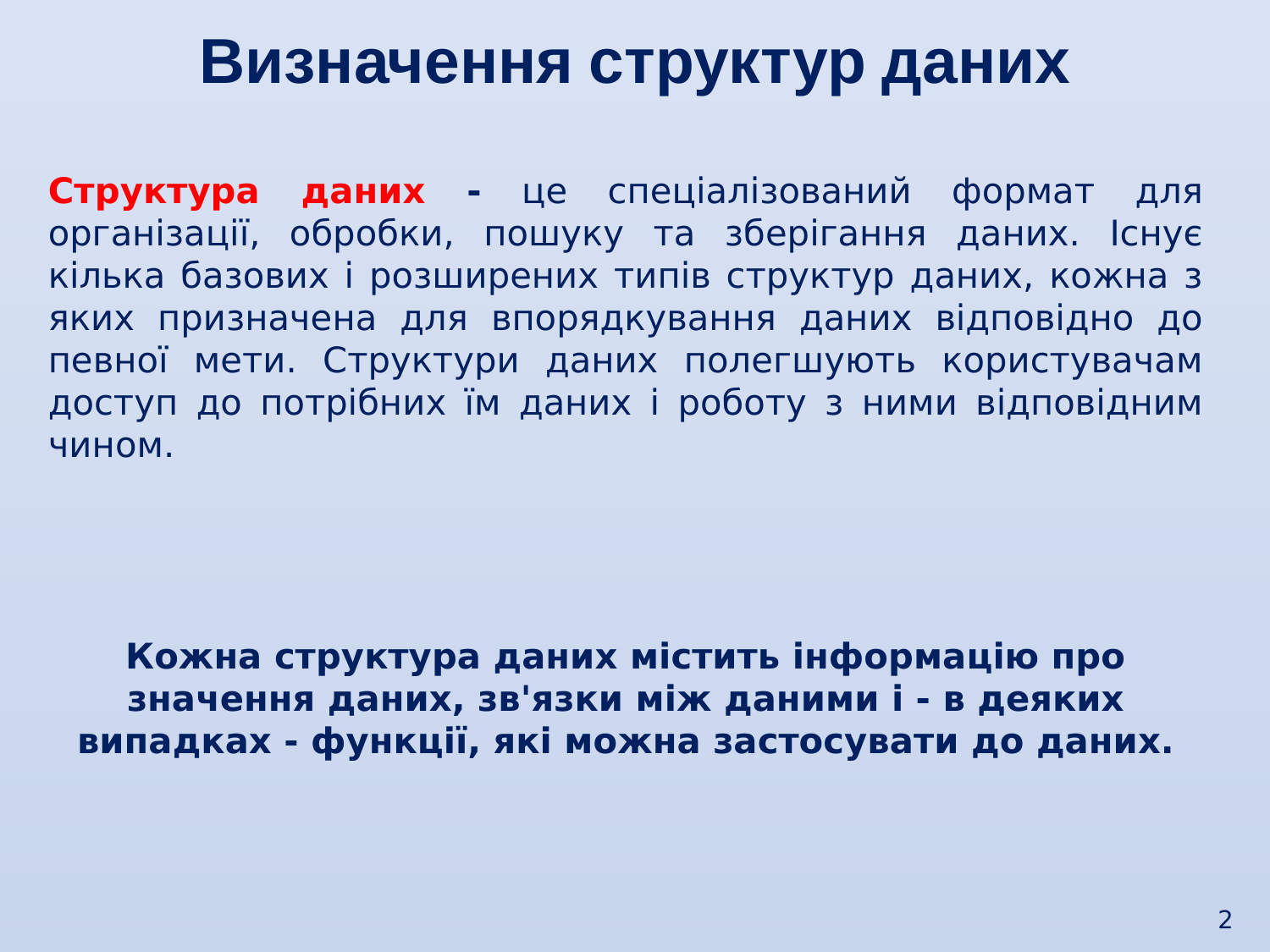

Визначення структур даних
Структура даних - це спеціалізований формат для організації, обробки, пошуку та зберігання даних. Існує кілька базових і розширених типів структур даних, кожна з яких призначена для впорядкування даних відповідно до певної мети. Структури даних полегшують користувачам доступ до потрібних їм даних і роботу з ними відповідним чином.

Кожна структура даних містить інформацію про значення даних, зв'язки між даними і - в деяких випадках - функції, які можна застосувати до даних.
2